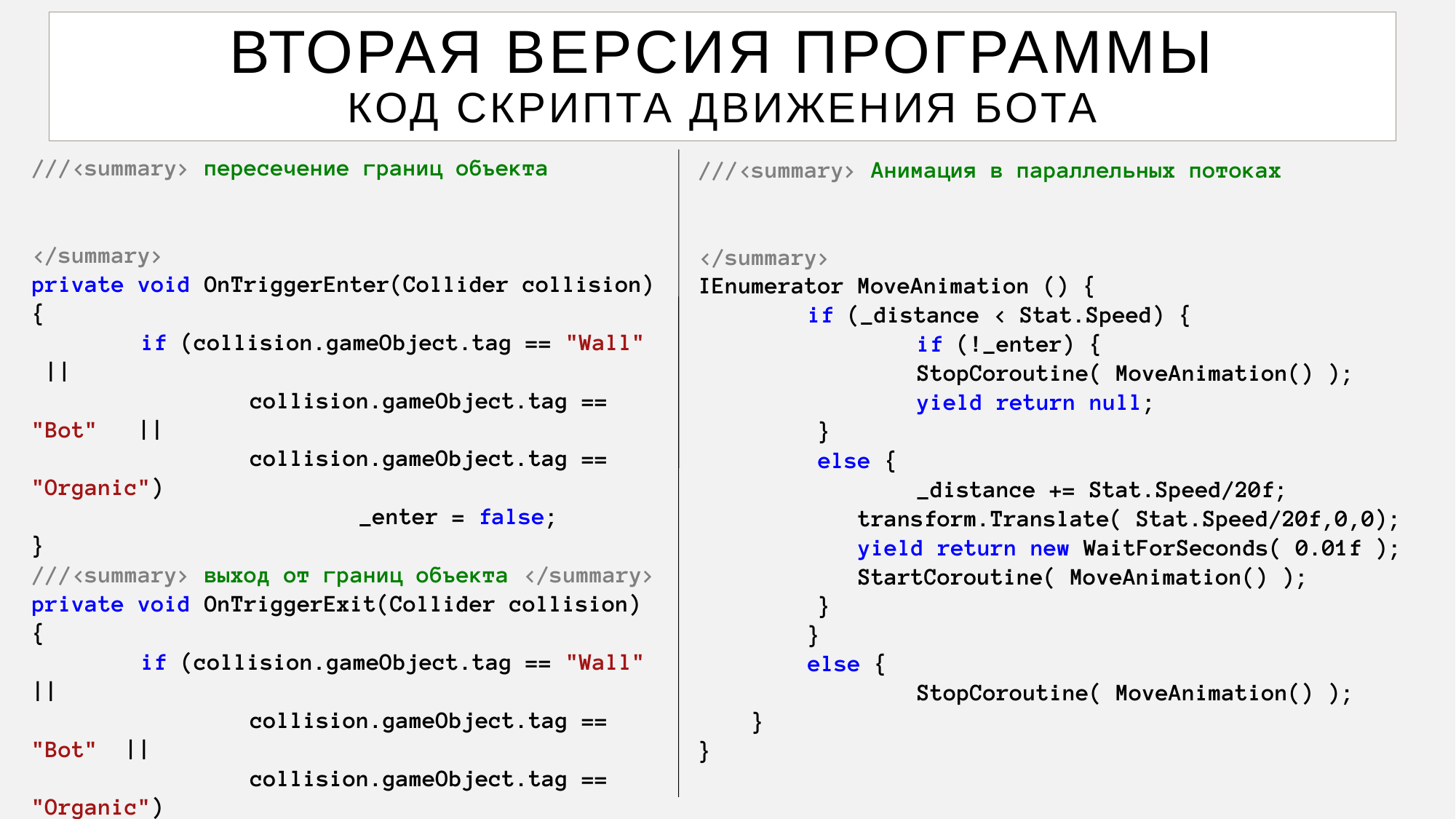

ВТОРАЯ ВЕРСИЯ ПРОГРАММЫ
код скрипта движения бота
///<summary> пересечение границ объекта 											</summary>
private void OnTriggerEnter(Collider collision) {
	if (collision.gameObject.tag == "Wall"  ||
		collision.gameObject.tag == "Bot"   ||
   		collision.gameObject.tag == "Organic")
			_enter = false;
}
///<summary> выход от границ объекта </summary>
private void OnTriggerExit(Collider collision) {
	if (collision.gameObject.tag == "Wall" ||
		collision.gameObject.tag == "Bot"  ||
		collision.gameObject.tag == "Organic")
			_enter = true;
}
///<summary> Анимация в параллельных потоках 													</summary>
IEnumerator MoveAnimation () {
	if (_distance < Stat.Speed) {
    		if (!_enter) {
        		StopCoroutine( MoveAnimation() );
            	yield return null;
         }
         else {
         	_distance += Stat.Speed/20f;
            transform.Translate( Stat.Speed/20f,0,0);
            yield return new WaitForSeconds( 0.01f );
            StartCoroutine( MoveAnimation() );
         }
	}
    	else {
		StopCoroutine( MoveAnimation() );
    }
}